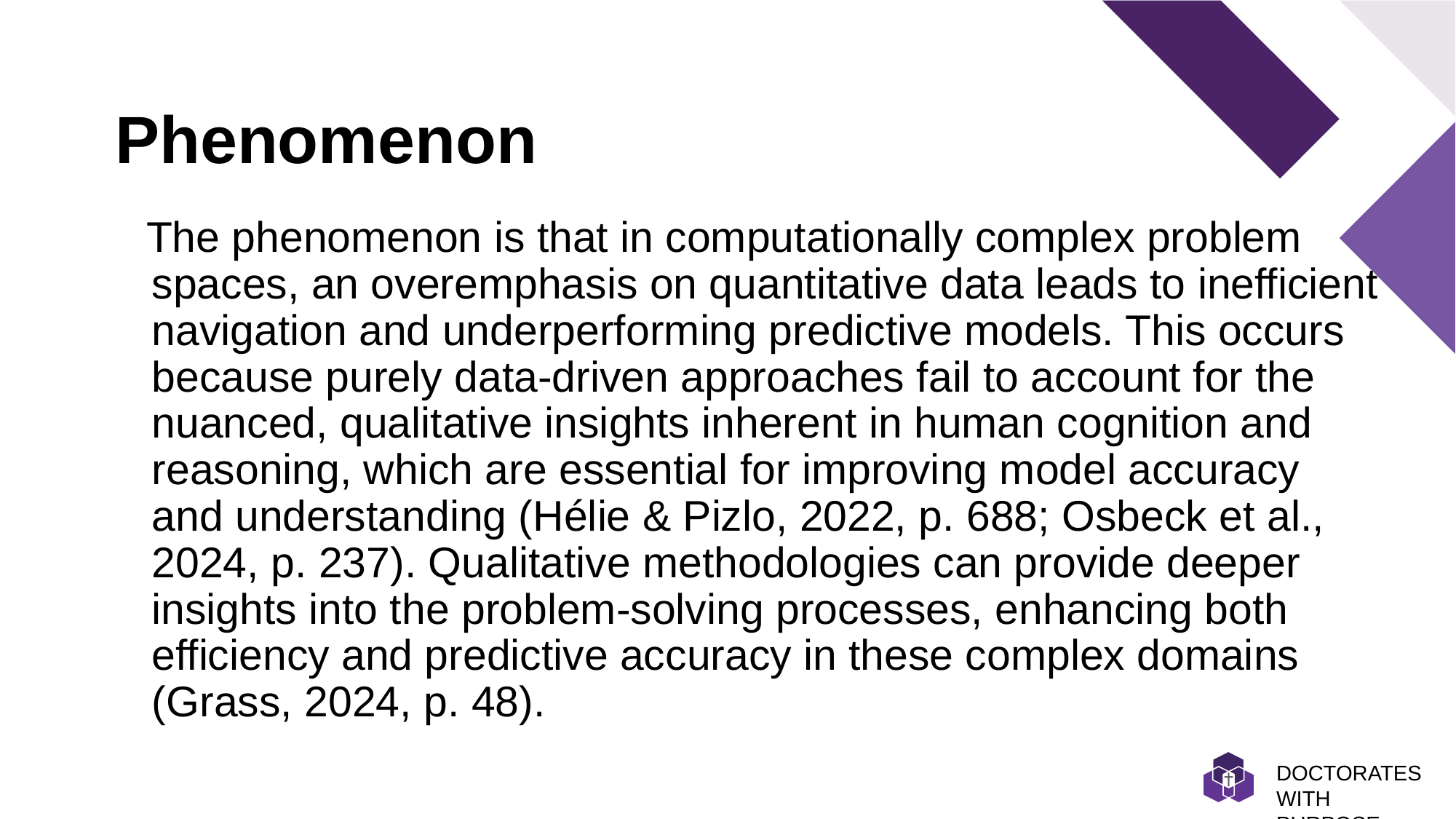

# Phenomenon
The phenomenon is that in computationally complex problem spaces, an overemphasis on quantitative data leads to inefficient navigation and underperforming predictive models. This occurs because purely data-driven approaches fail to account for the nuanced, qualitative insights inherent in human cognition and reasoning, which are essential for improving model accuracy and understanding (Hélie & Pizlo, 2022, p. 688; Osbeck et al., 2024, p. 237). Qualitative methodologies can provide deeper insights into the problem-solving processes, enhancing both efficiency and predictive accuracy in these complex domains (Grass, 2024, p. 48).
DOCTORATES WITH PURPOSE